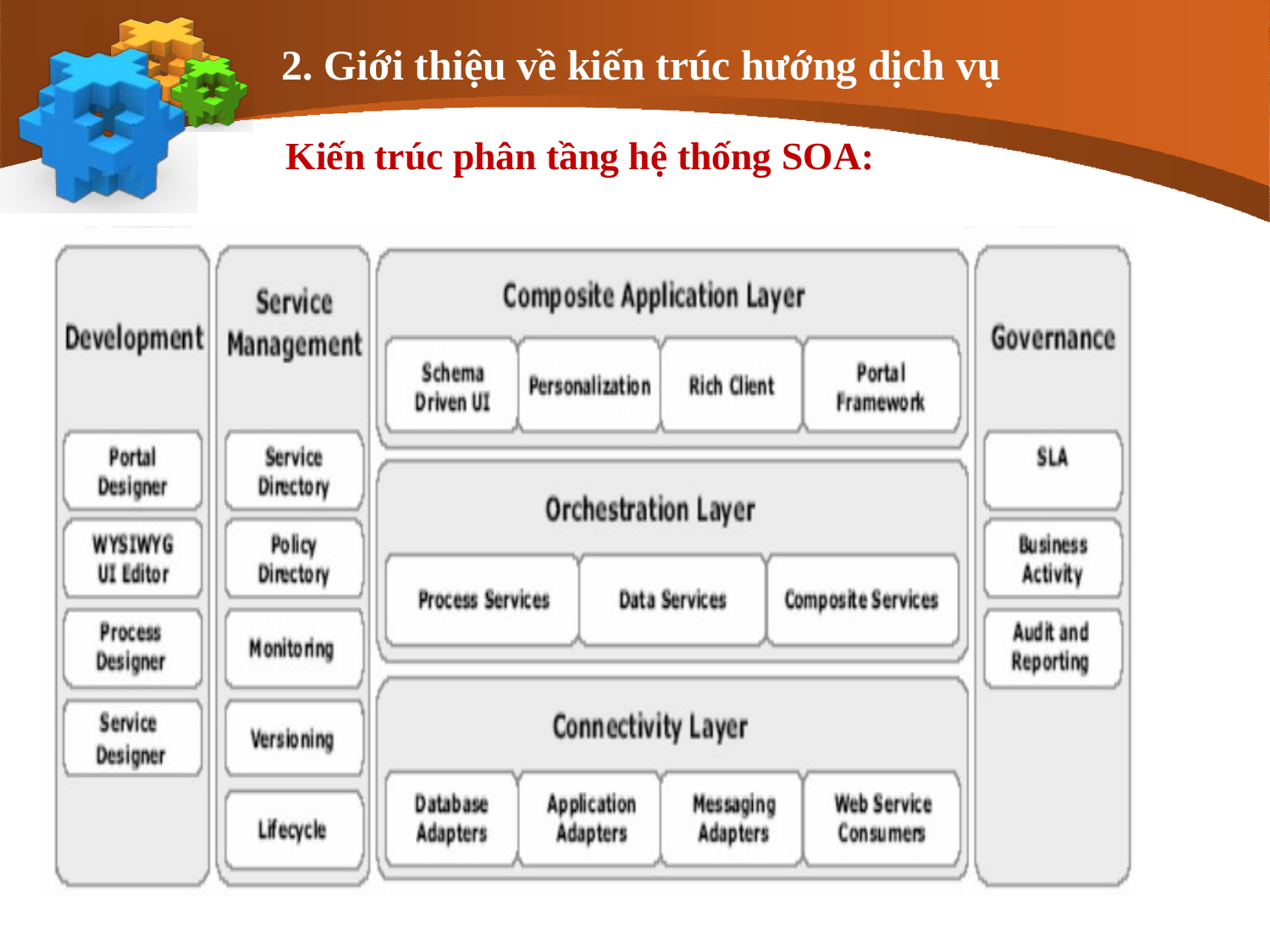

# 2. Giới thiệu về kiến trúc hướng dịch vụ

Kiến trúc phân tầng hệ thống SOA: